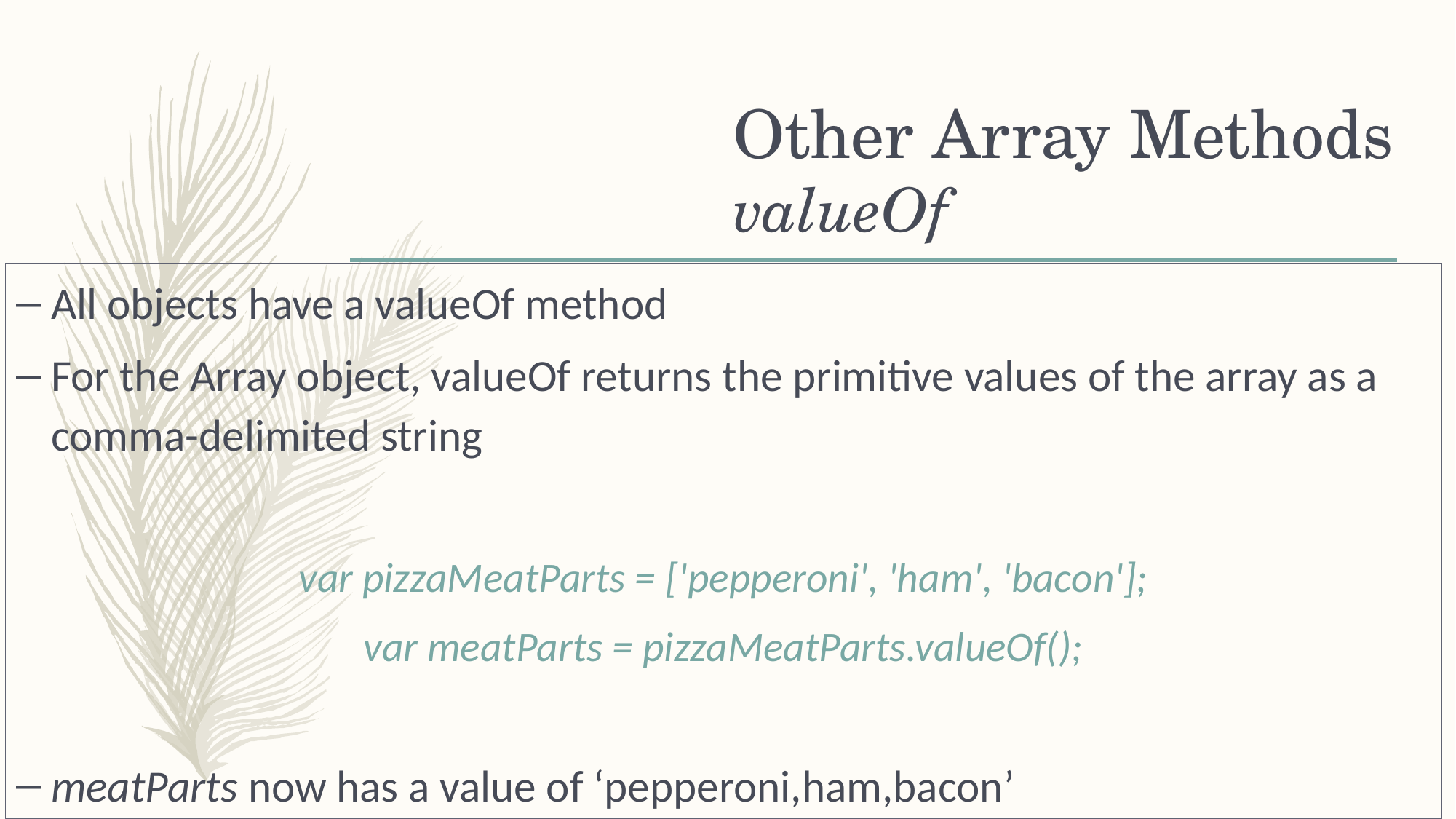

# Other Array Methods valueOf
All objects have a valueOf method
For the Array object, valueOf returns the primitive values of the array as a comma-delimited string

var pizzaMeatParts = ['pepperoni', 'ham', 'bacon'];
var meatParts = pizzaMeatParts.valueOf();

meatParts now has a value of ‘pepperoni,ham,bacon’